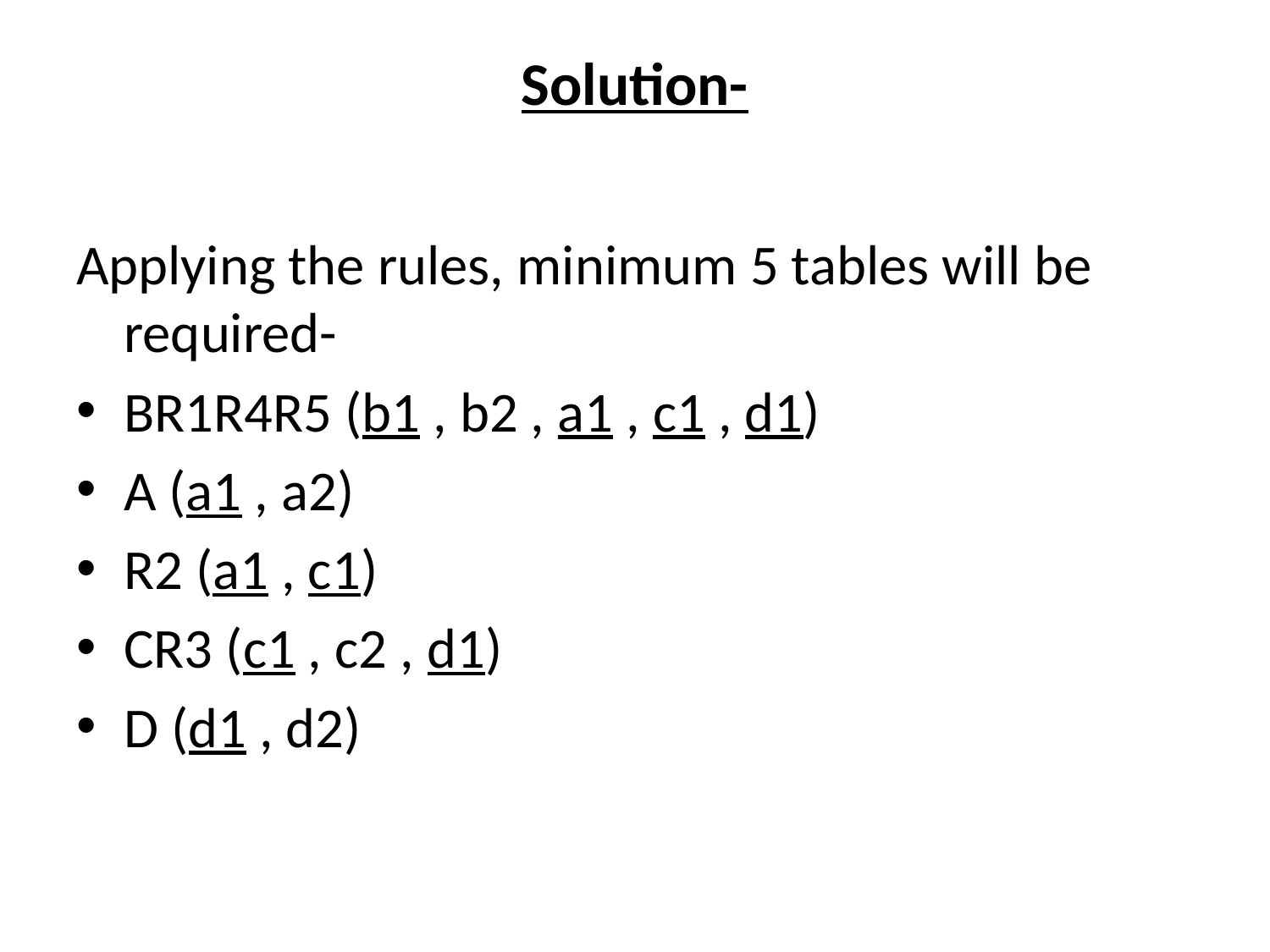

# Solution-
Applying the rules, minimum 5 tables will be required-
BR1R4R5 (b1 , b2 , a1 , c1 , d1)
A (a1 , a2)
R2 (a1 , c1)
CR3 (c1 , c2 , d1)
D (d1 , d2)